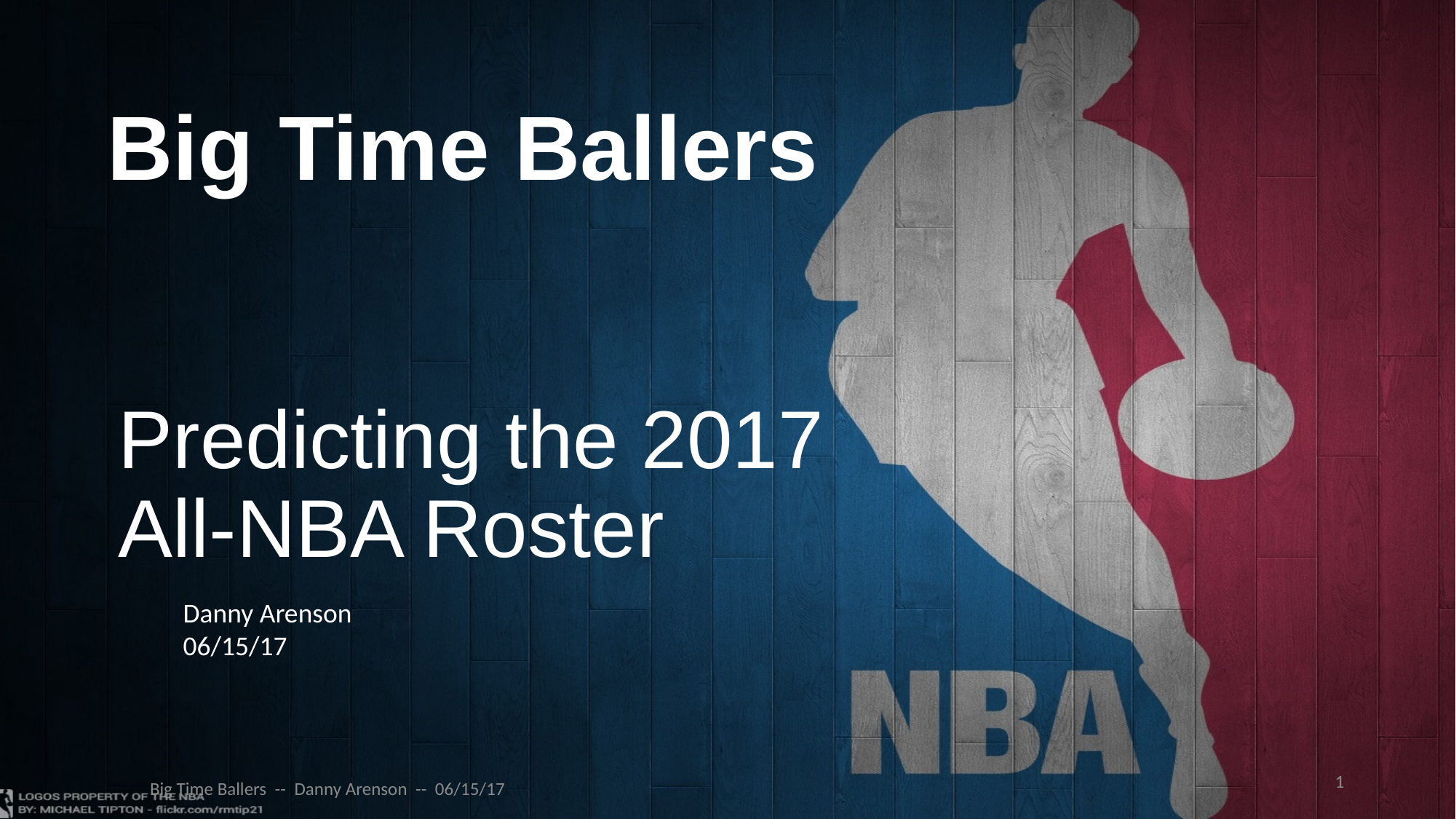

Big Time Ballers
Predicting the 2017 All-NBA Roster
Danny Arenson
06/15/17
1
Big Time Ballers  --  Danny Arenson  --  06/15/17